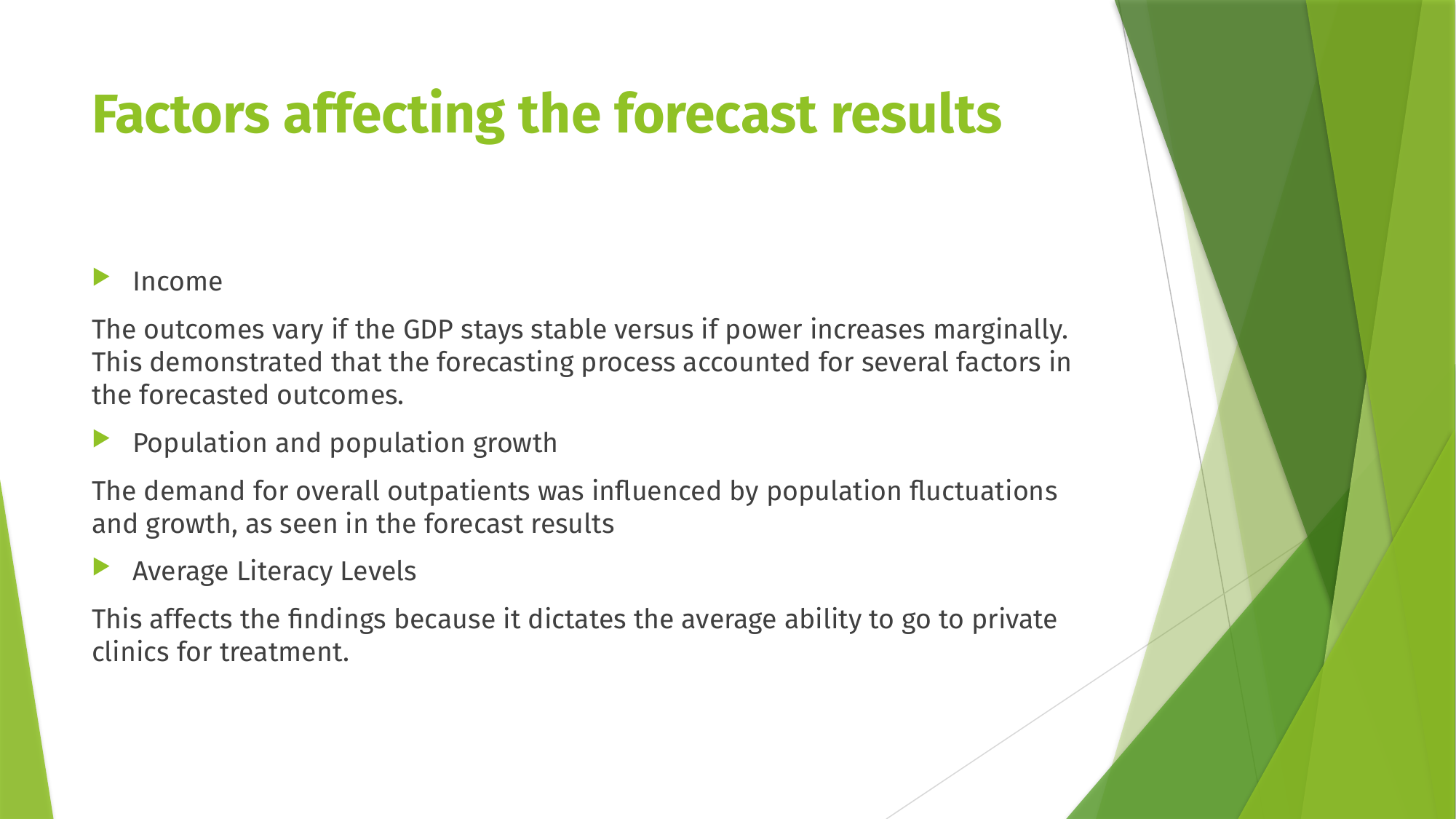

# Factors affecting the forecast results
Income
The outcomes vary if the GDP stays stable versus if power increases marginally. This demonstrated that the forecasting process accounted for several factors in the forecasted outcomes.
Population and population growth
The demand for overall outpatients was influenced by population fluctuations and growth, as seen in the forecast results
Average Literacy Levels
This affects the findings because it dictates the average ability to go to private clinics for treatment.